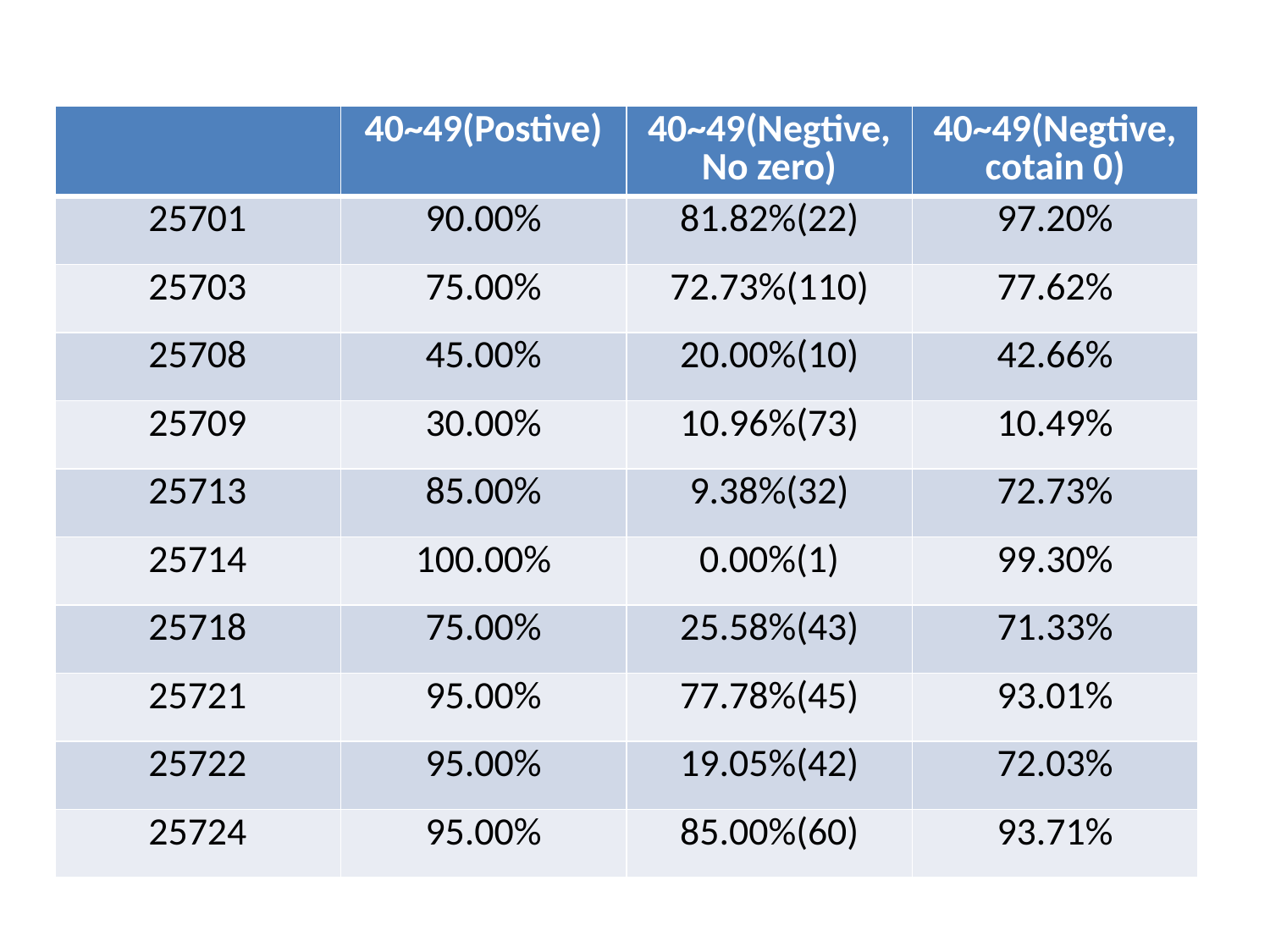

|  | 40~49(Postive) | 40~49(Negtive, No zero) | 40~49(Negtive, cotain 0) |
| --- | --- | --- | --- |
| 25701 | 90.00% | 81.82%(22) | 97.20% |
| 25703 | 75.00% | 72.73%(110) | 77.62% |
| 25708 | 45.00% | 20.00%(10) | 42.66% |
| 25709 | 30.00% | 10.96%(73) | 10.49% |
| 25713 | 85.00% | 9.38%(32) | 72.73% |
| 25714 | 100.00% | 0.00%(1) | 99.30% |
| 25718 | 75.00% | 25.58%(43) | 71.33% |
| 25721 | 95.00% | 77.78%(45) | 93.01% |
| 25722 | 95.00% | 19.05%(42) | 72.03% |
| 25724 | 95.00% | 85.00%(60) | 93.71% |